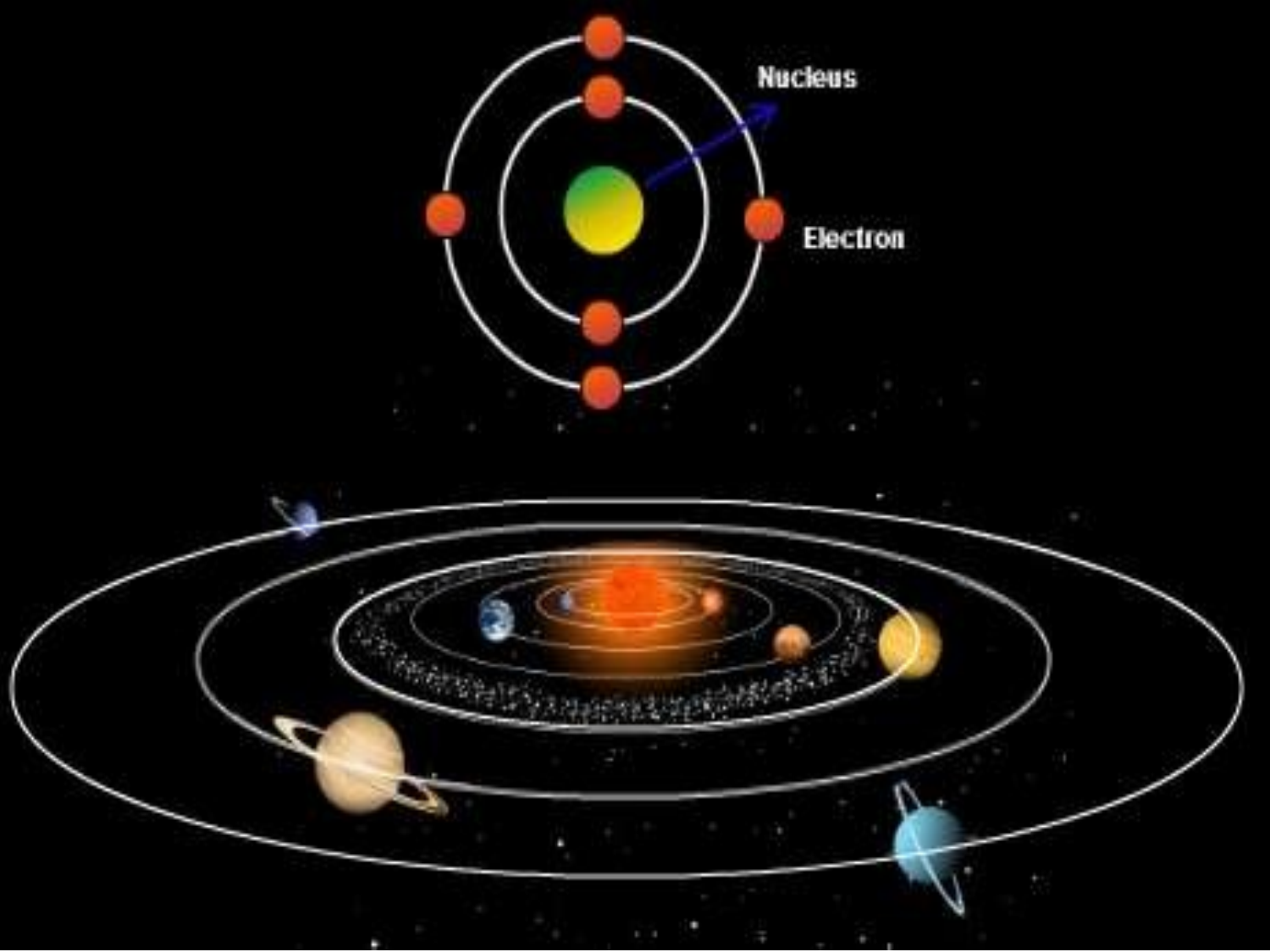

#

9/2/2020
Dr. M V V K Srinivas Prasad
Confidential	                  20